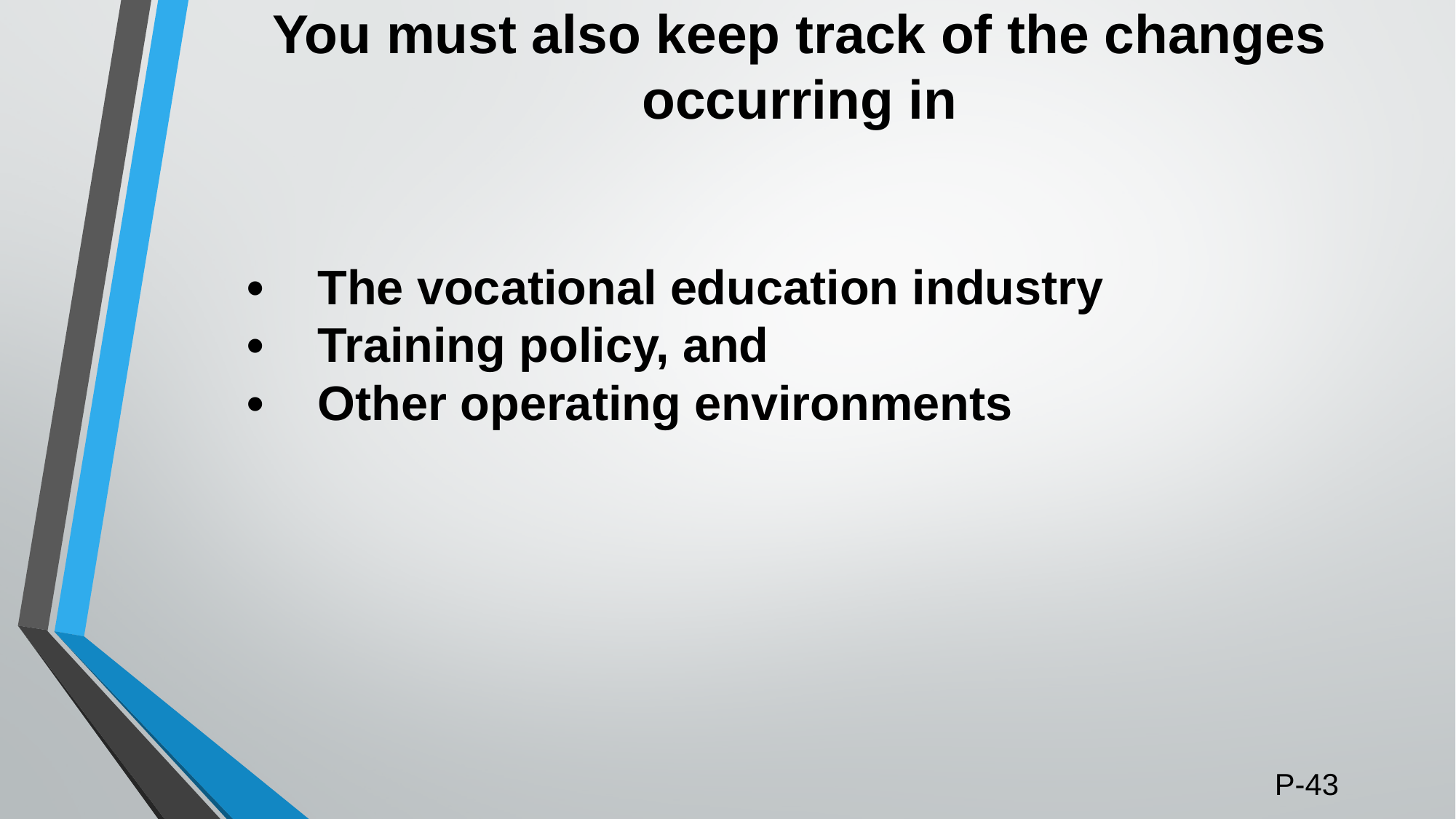

# You must also keep track of the changes occurring in
•    The vocational education industry
•    Training policy, and
•    Other operating environments
P-43